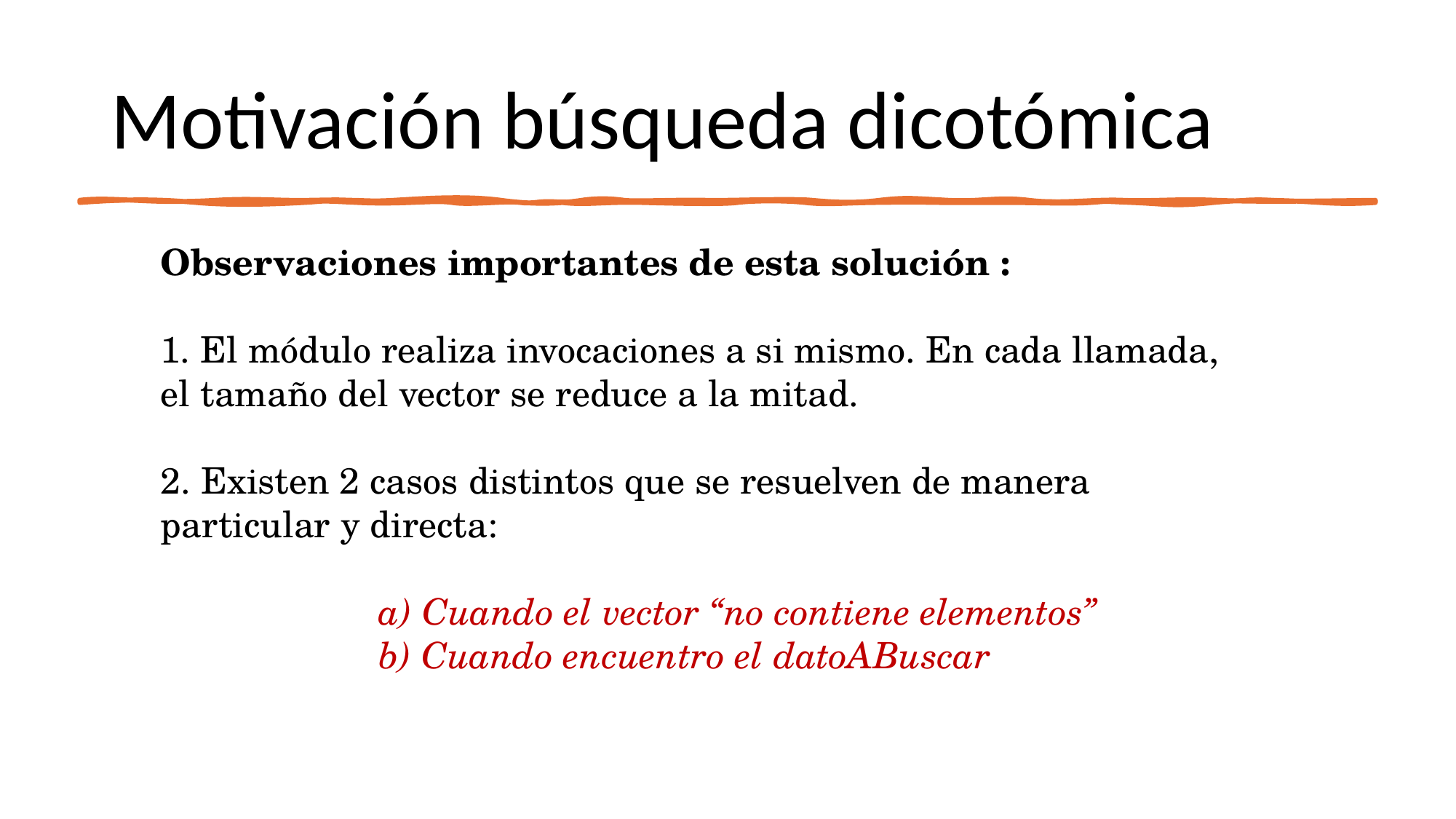

# Motivación búsqueda dicotómica

Observaciones importantes de esta solución :

1. El módulo realiza invocaciones a si mismo. En cada llamada, el tamaño del vector se reduce a la mitad.

2. Existen 2 casos distintos que se resuelven de manera particular y directa:

		a) Cuando el vector “no contiene elementos”
		b) Cuando encuentro el datoABuscar